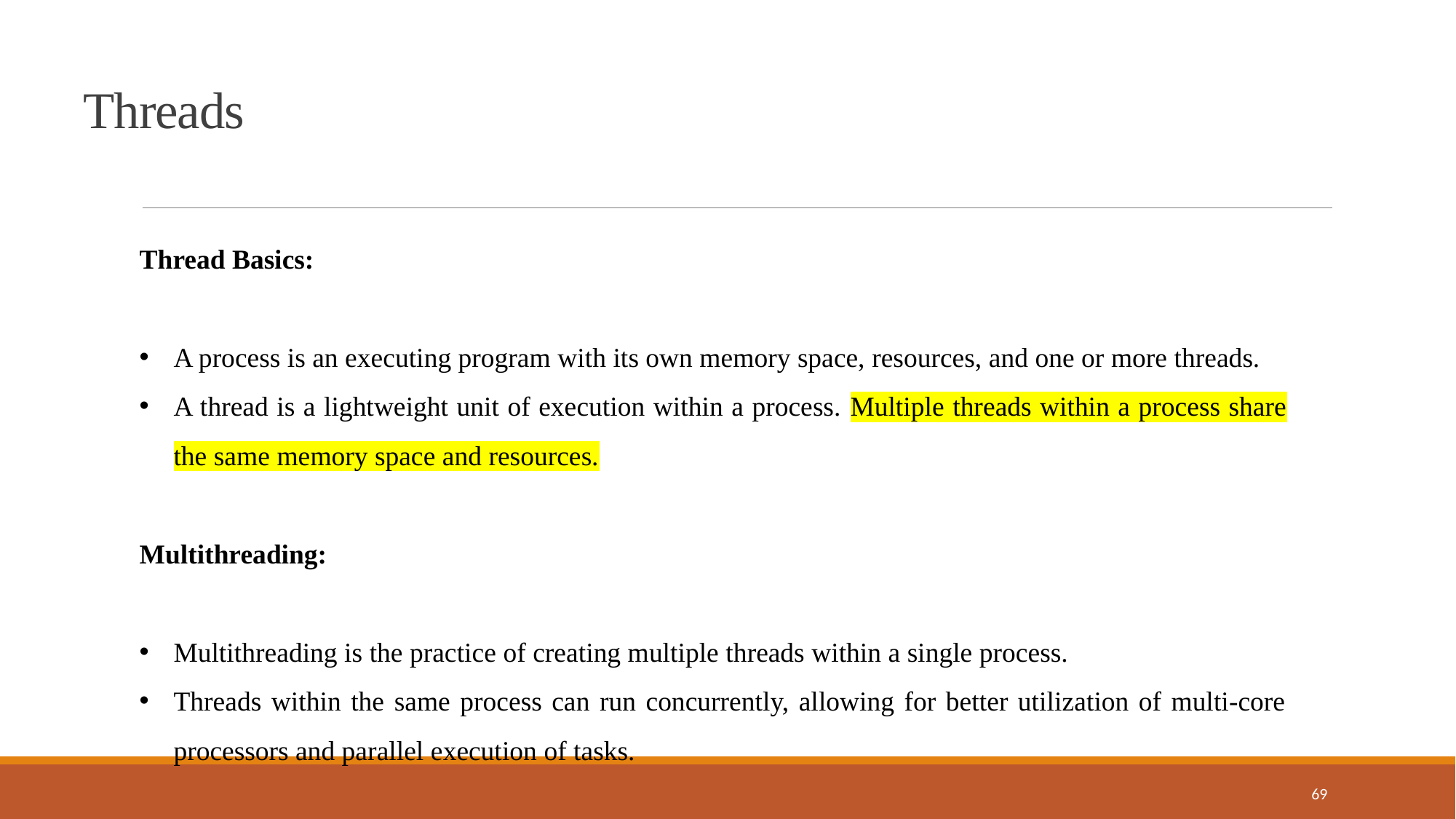

Threads
Thread Basics:

A process is an executing program with its own memory space, resources, and one or more threads.
A thread is a lightweight unit of execution within a process. Multiple threads within a process share the same memory space and resources.

Multithreading:

Multithreading is the practice of creating multiple threads within a single process.
Threads within the same process can run concurrently, allowing for better utilization of multi-core processors and parallel execution of tasks.
69